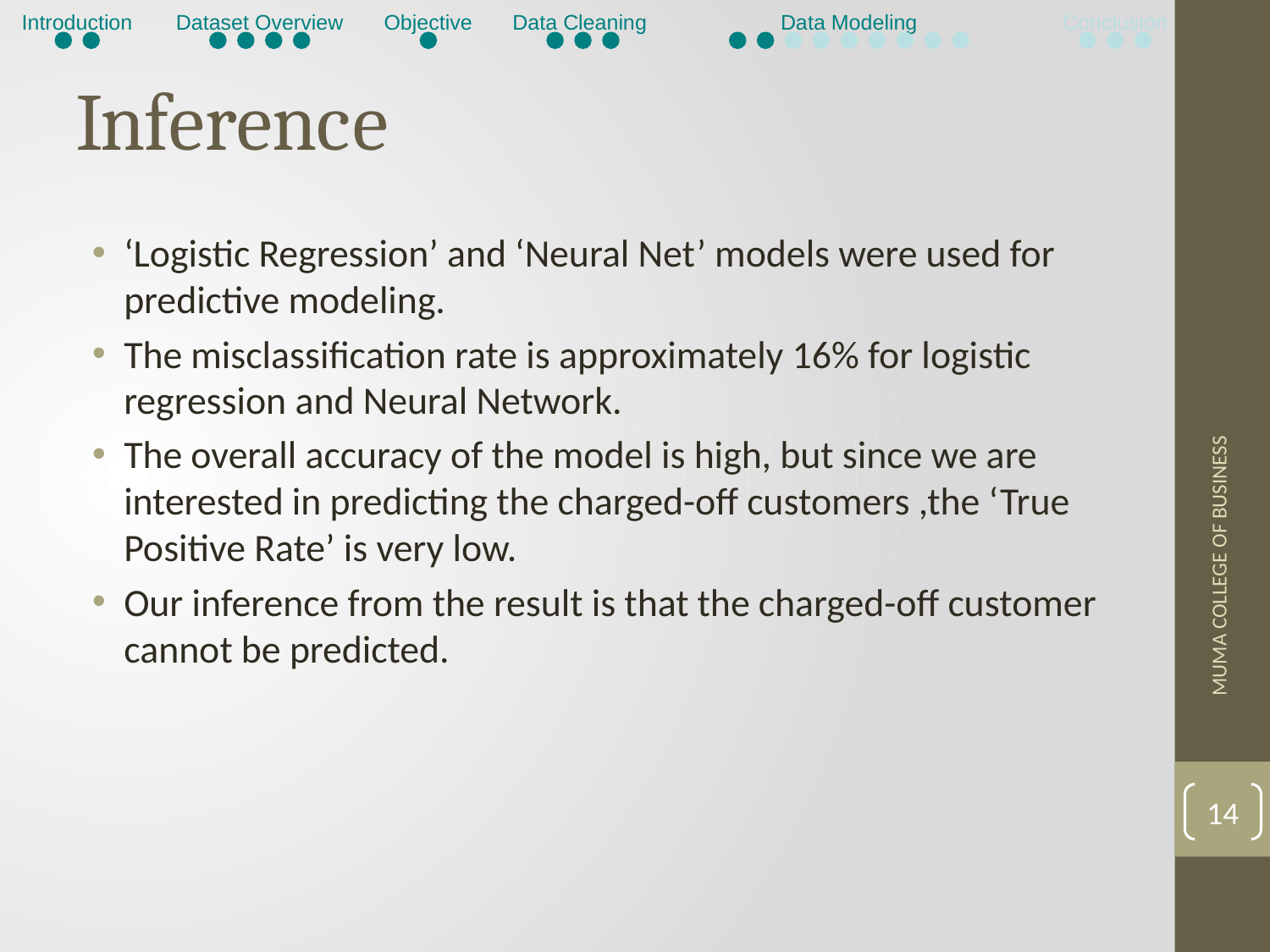

Introduction
Dataset Overview
Objective
Data Cleaning
Data Modeling
Conclusion

# Inference
‘Logistic Regression’ and ‘Neural Net’ models were used for predictive modeling.
The misclassification rate is approximately 16% for logistic regression and Neural Network.
The overall accuracy of the model is high, but since we are interested in predicting the charged-off customers ,the ‘True Positive Rate’ is very low.
Our inference from the result is that the charged-off customer cannot be predicted.

MUMA COLLEGE OF BUSINESS
14